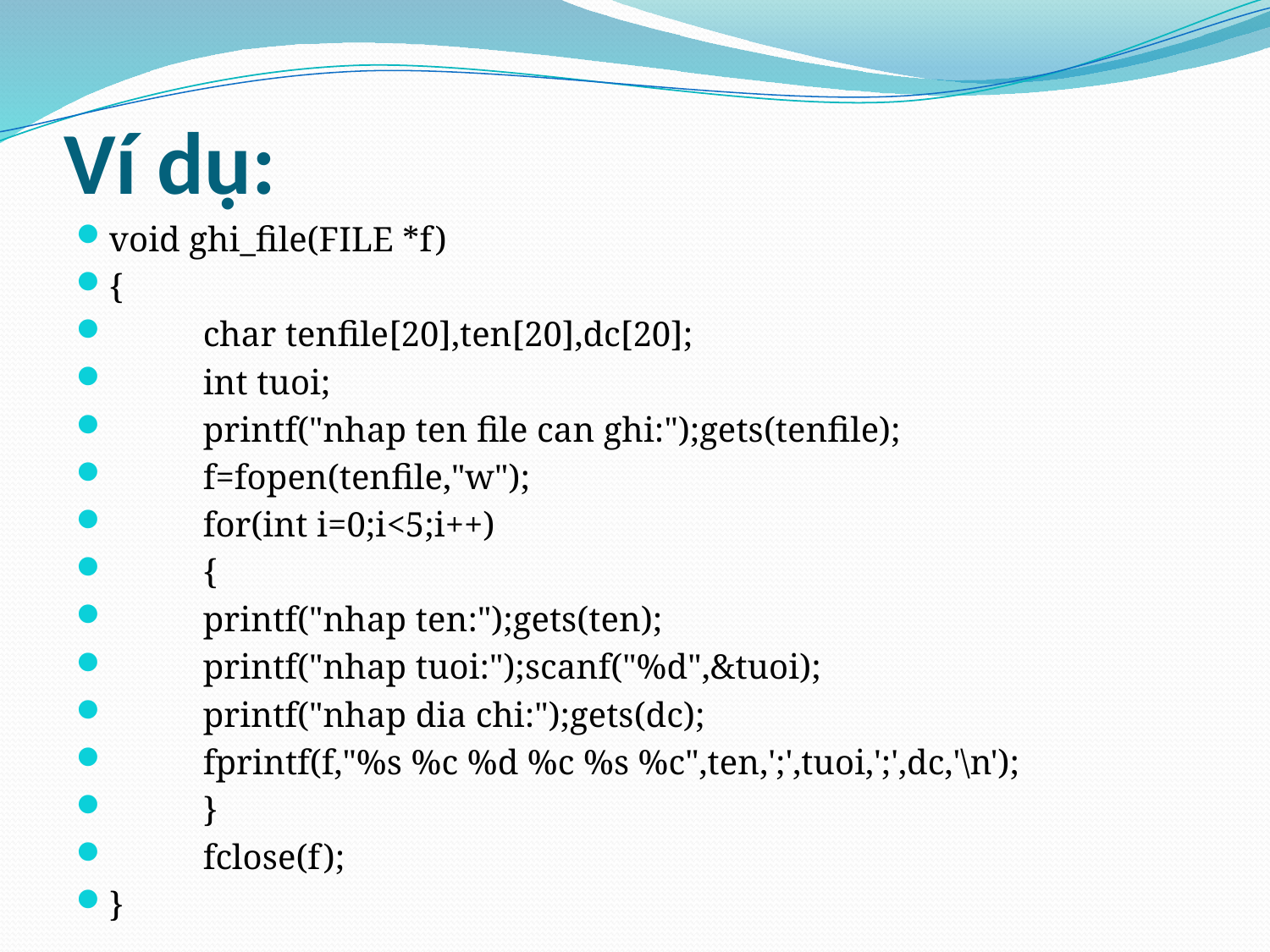

# Ví dụ:
void ghi_file(FILE *f)
{
	char tenfile[20],ten[20],dc[20];
	int tuoi;
	printf("nhap ten file can ghi:");gets(tenfile);
	f=fopen(tenfile,"w");
	for(int i=0;i<5;i++)
	{
	printf("nhap ten:");gets(ten);
	printf("nhap tuoi:");scanf("%d",&tuoi);
	printf("nhap dia chi:");gets(dc);
	fprintf(f,"%s %c %d %c %s %c",ten,';',tuoi,';',dc,'\n');
	}
	fclose(f);
}